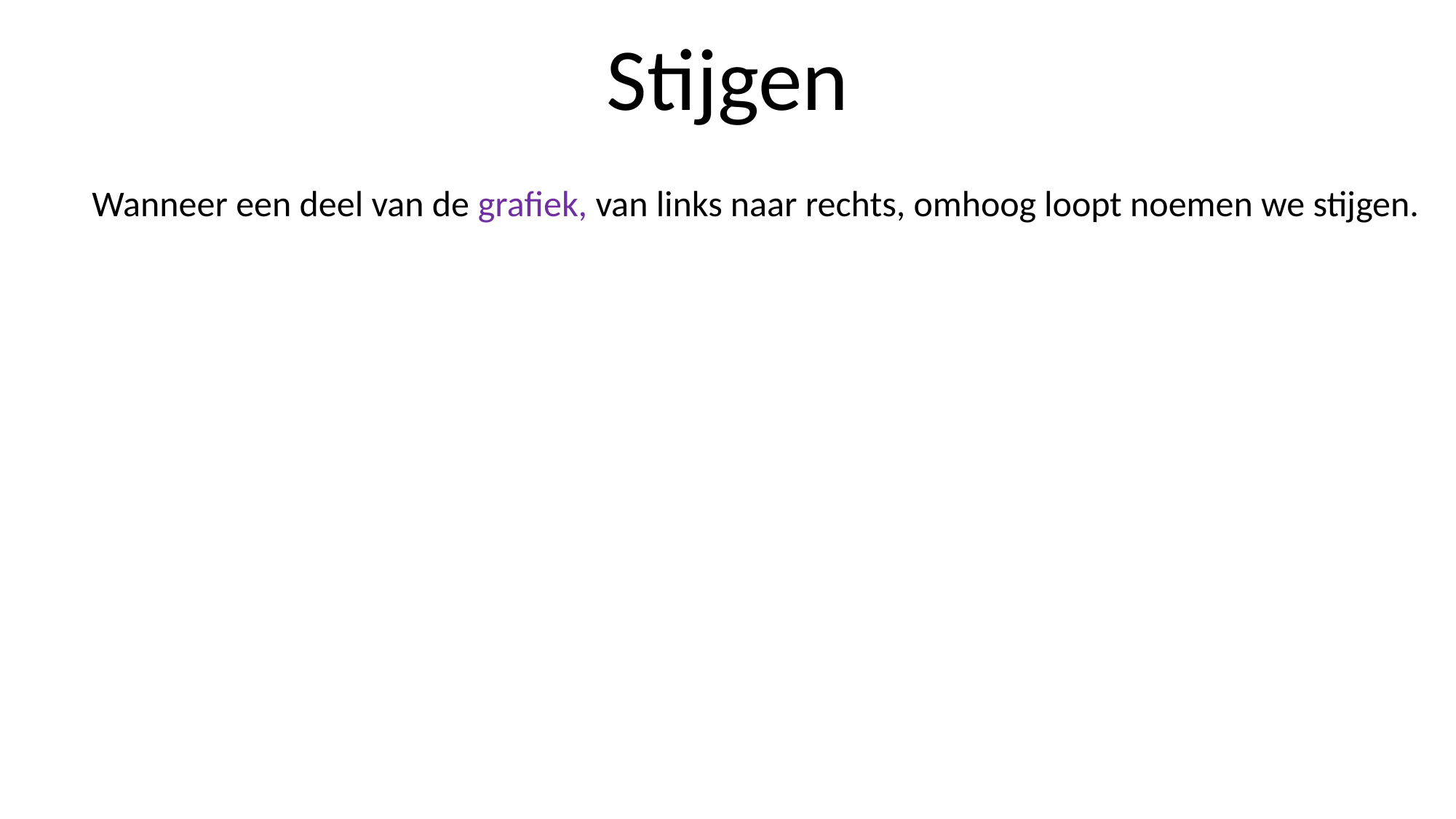

# Stijgen
Wanneer een deel van de grafiek, van links naar rechts, omhoog loopt noemen we stijgen.